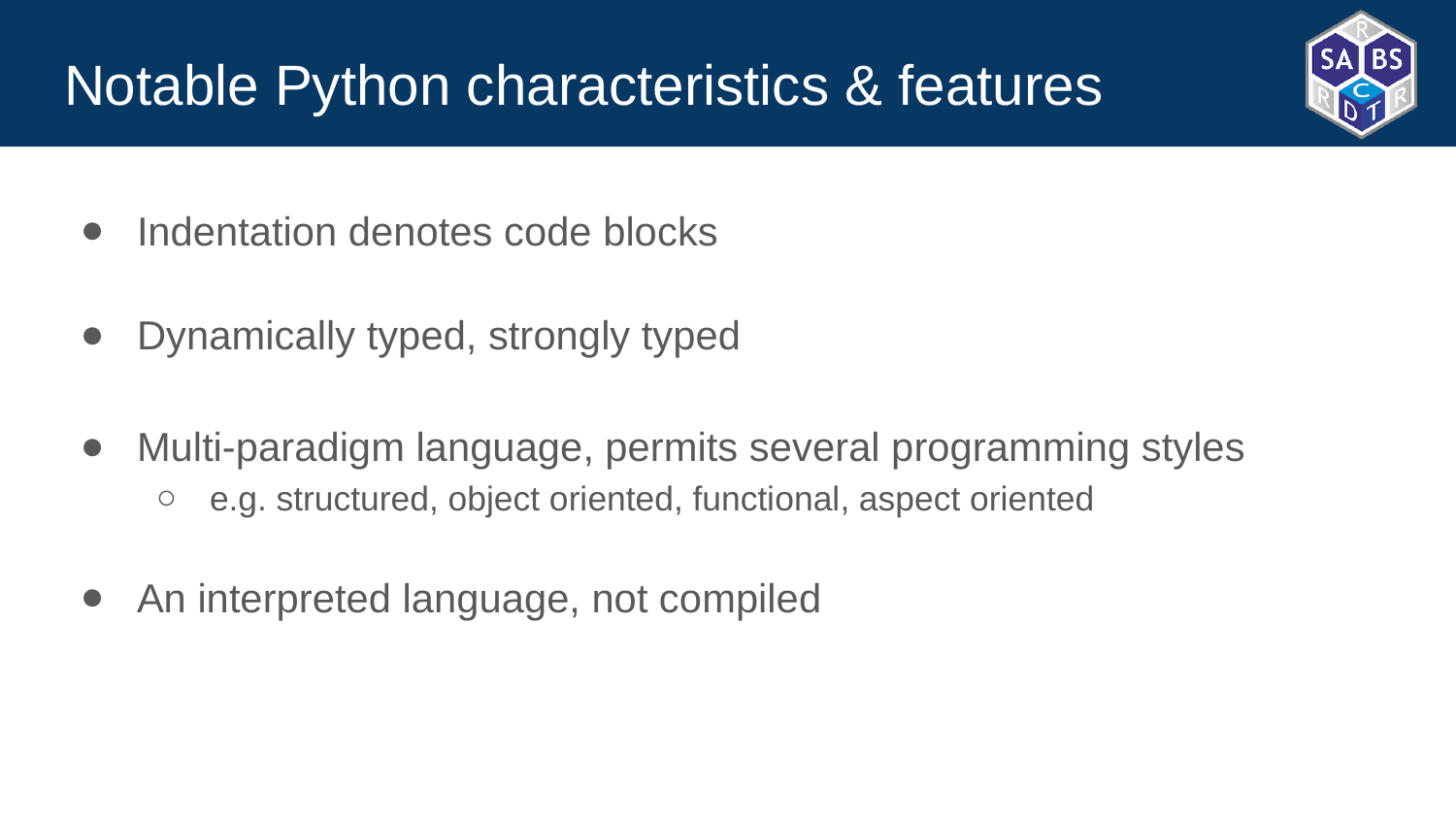

# Notable Python characteristics & features
Indentation denotes code blocks
Dynamically typed, strongly typed
Multi-paradigm language, permits several programming styles
e.g. structured, object oriented, functional, aspect oriented
An interpreted language, not compiled